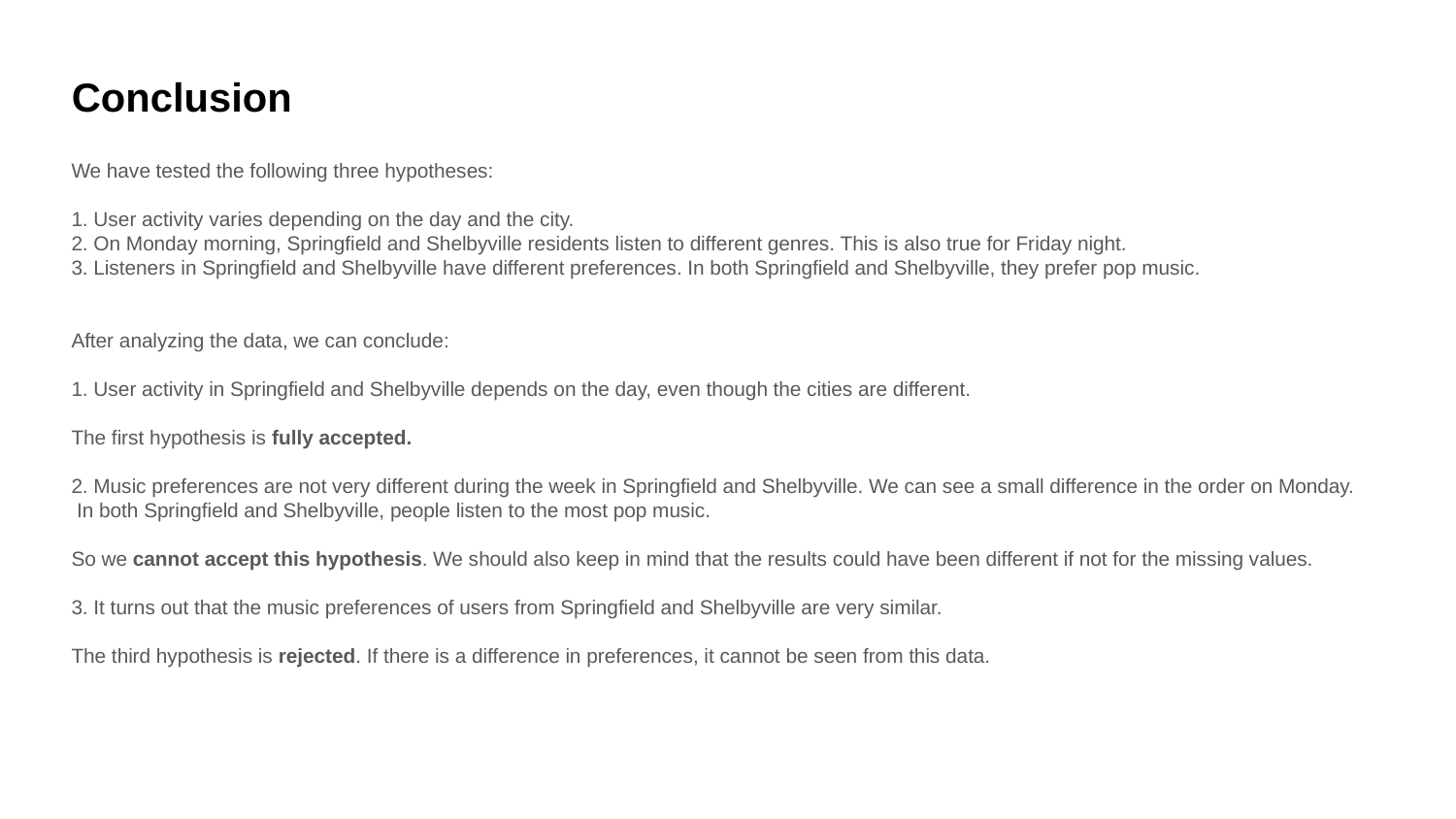

Conclusion
We have tested the following three hypotheses:

1. User activity varies depending on the day and the city.
2. On Monday morning, Springfield and Shelbyville residents listen to different genres. This is also true for Friday night.
3. Listeners in Springfield and Shelbyville have different preferences. In both Springfield and Shelbyville, they prefer pop music.

After analyzing the data, we can conclude:

1. User activity in Springfield and Shelbyville depends on the day, even though the cities are different.

The first hypothesis is fully accepted.

2. Music preferences are not very different during the week in Springfield and Shelbyville. We can see a small difference in the order on Monday.
 In both Springfield and Shelbyville, people listen to the most pop music.

So we cannot accept this hypothesis. We should also keep in mind that the results could have been different if not for the missing values.

3. It turns out that the music preferences of users from Springfield and Shelbyville are very similar.

The third hypothesis is rejected. If there is a difference in preferences, it cannot be seen from this data.